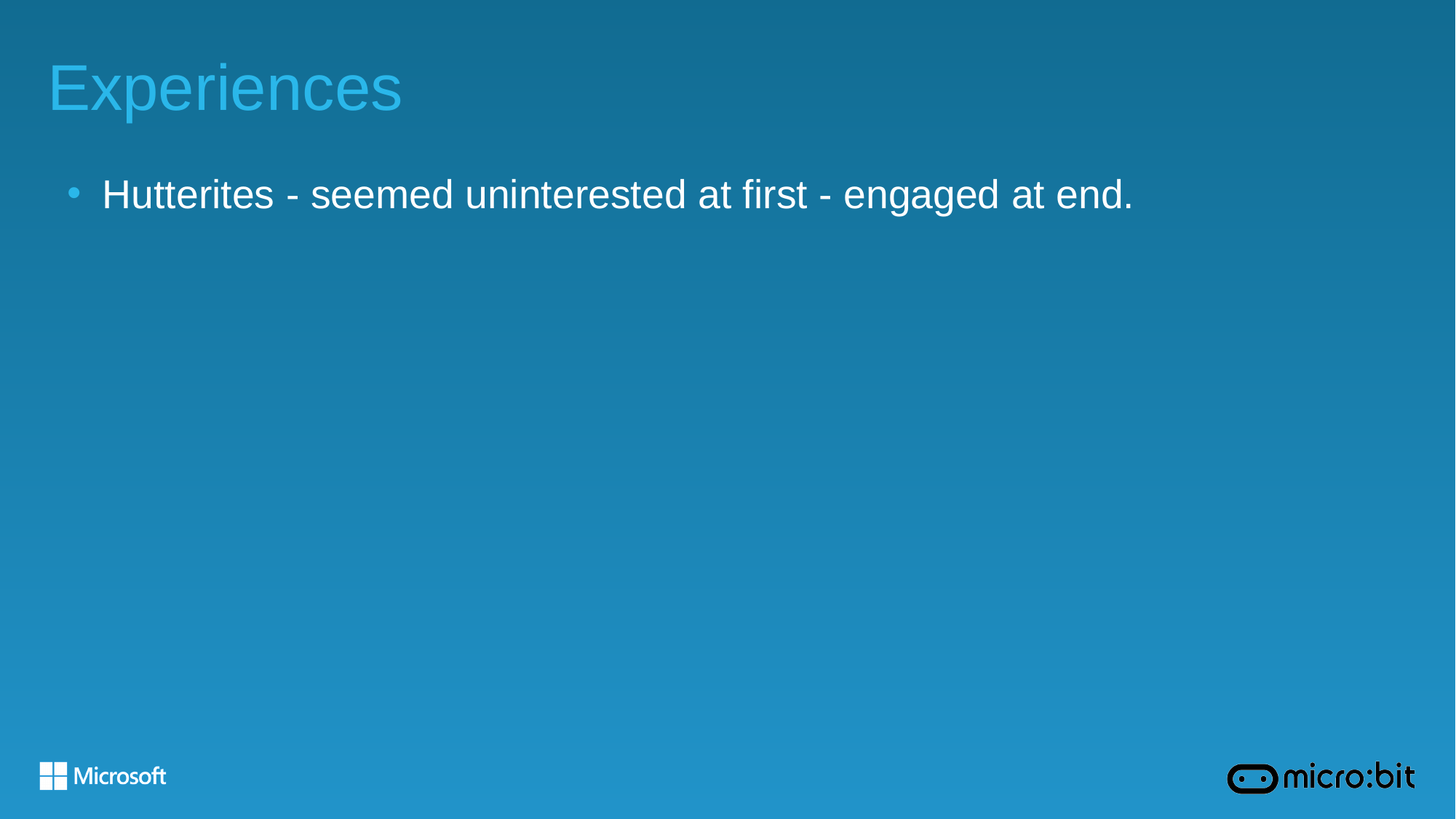

# Experiences
Hutterites - seemed uninterested at first - engaged at end.